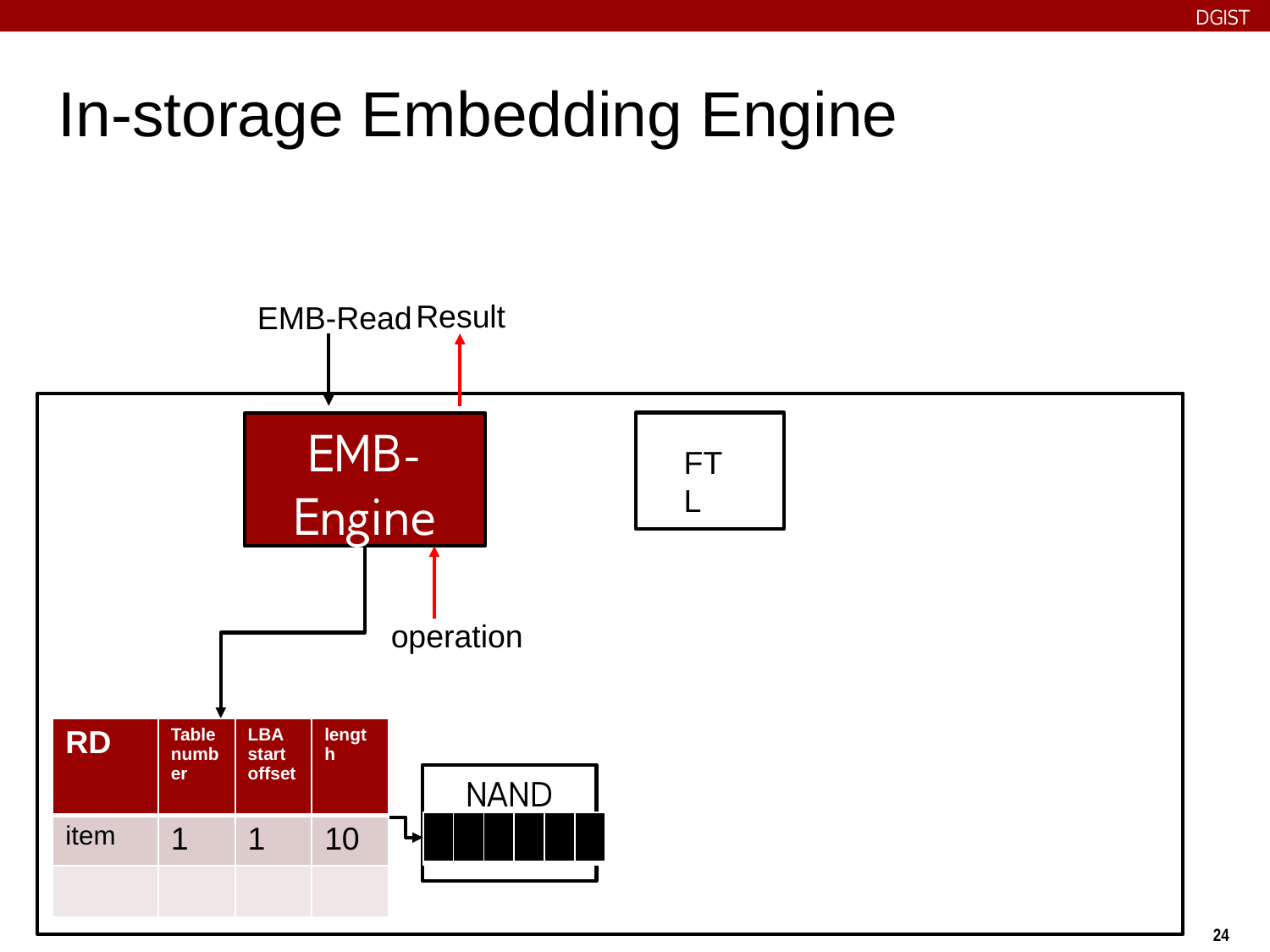

DGIST
# In-storage Embedding Engine

Result
EMB-Read

EMB-Engine
FTL
operation
| RD | Table number | LBA start offset | length |
| --- | --- | --- | --- |
| item | 1 | 1 | 10 |
|  |  |  |  |
NAND
|  |  |  |  |  |  |
| --- | --- | --- | --- | --- | --- |